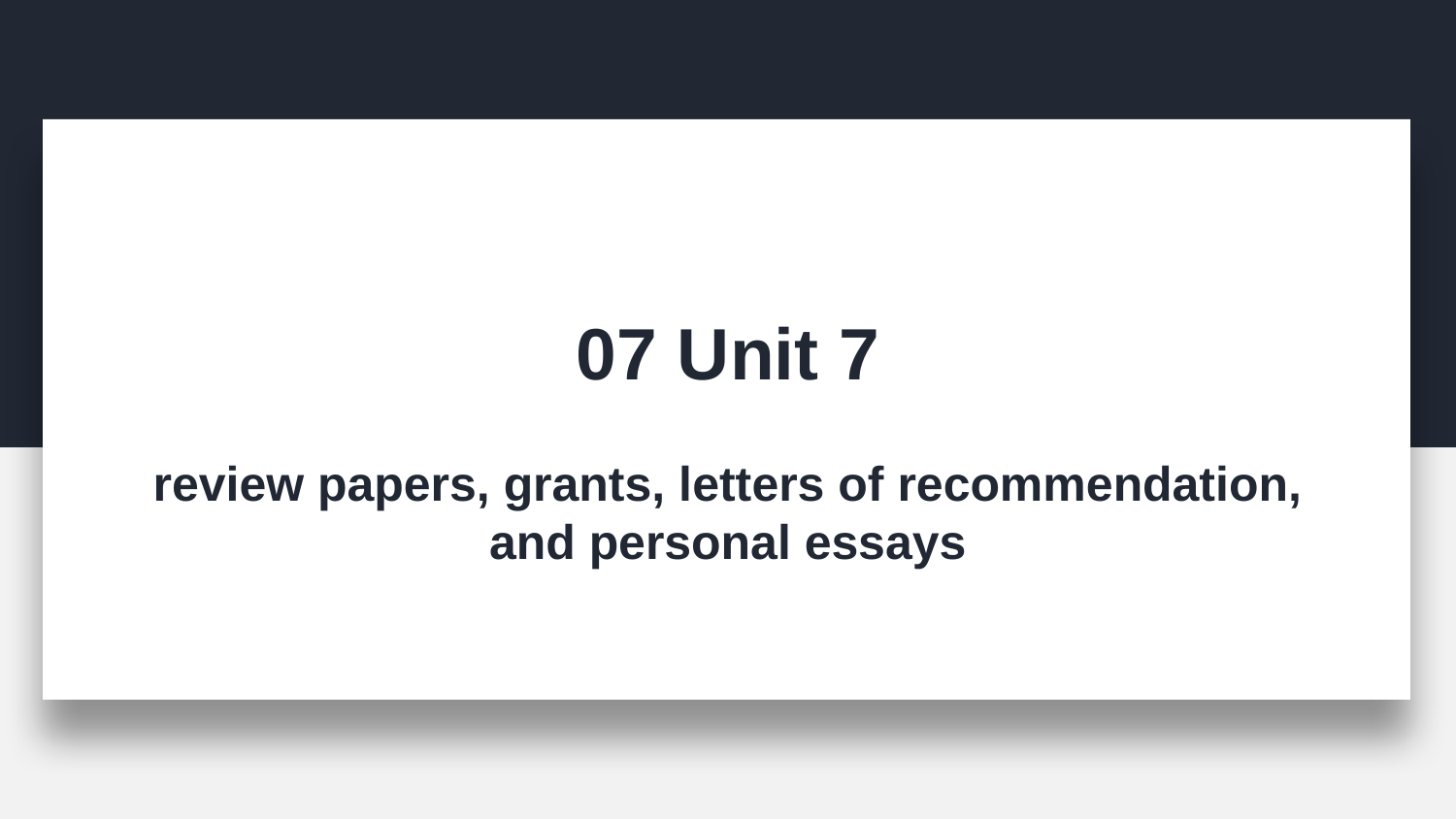

07 Unit 7

review papers, grants, letters of recommendation,
and personal essays